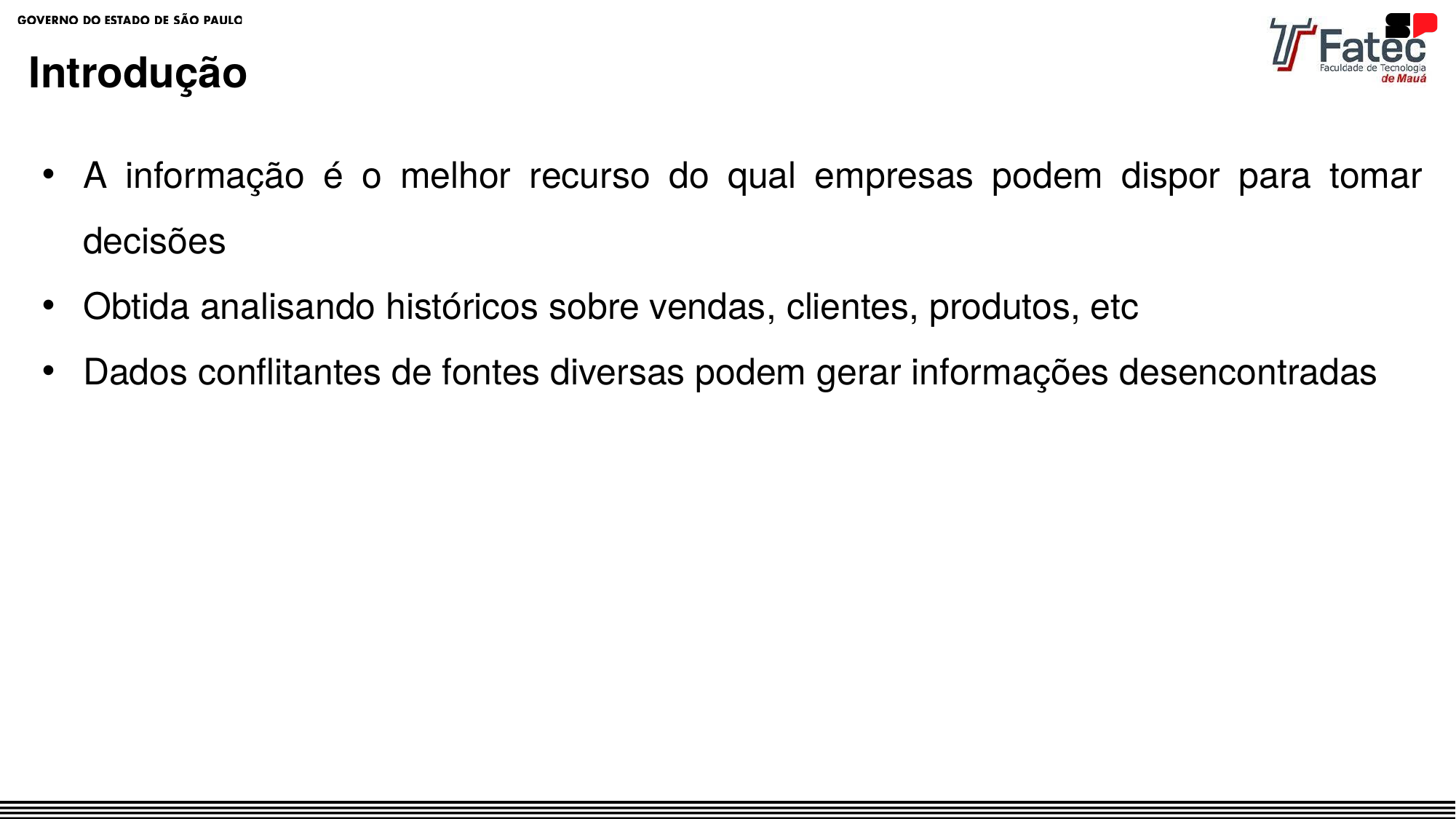

Introdução
A informação é o melhor recurso do qual empresas podem dispor para tomar decisões
Obtida analisando históricos sobre vendas, clientes, produtos, etc
Dados conflitantes de fontes diversas podem gerar informações desencontradas